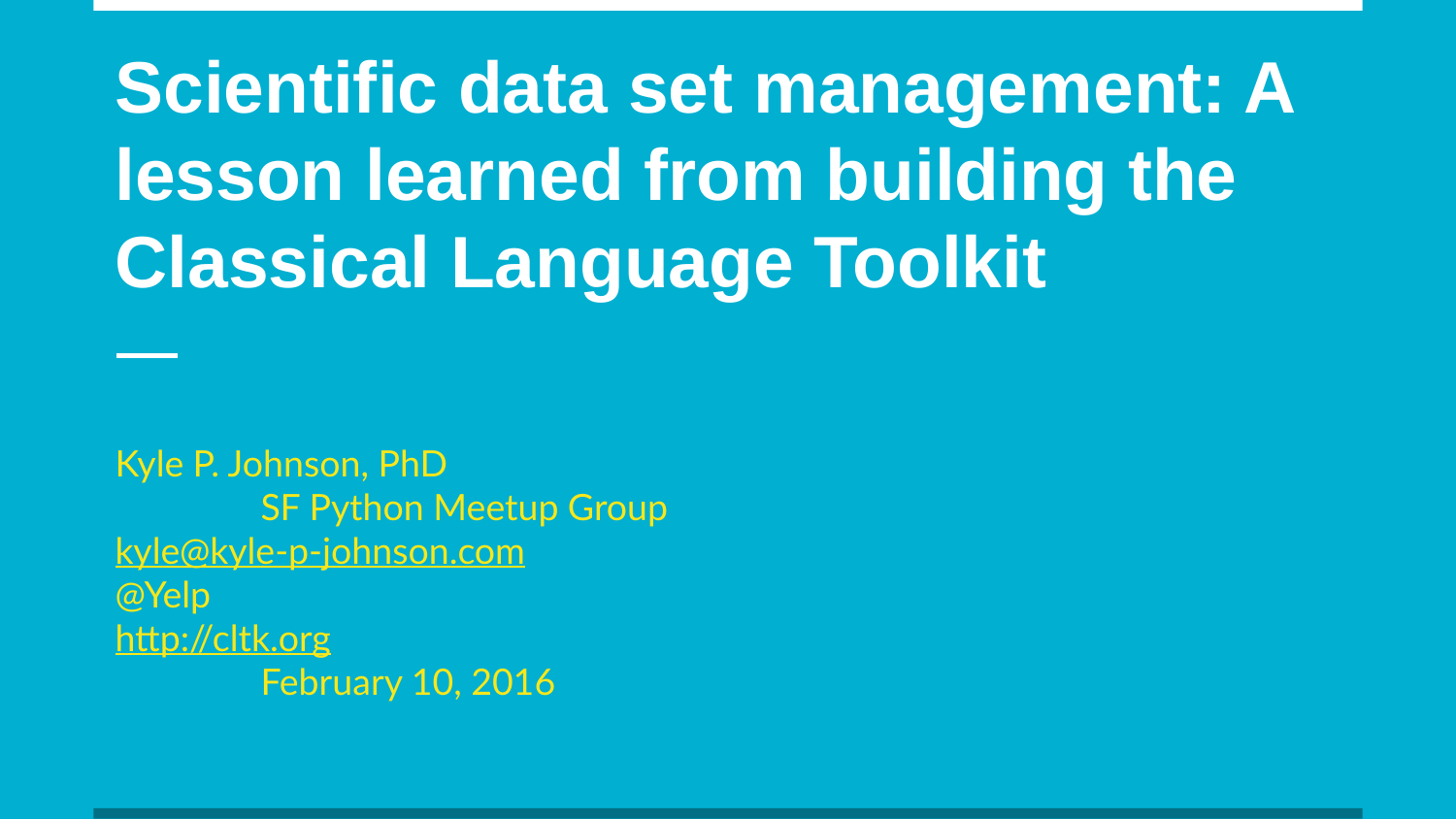

# Scientific data set management: A lesson learned from building the Classical Language Toolkit
Kyle P. Johnson, PhD							SF Python Meetup Group
kyle@kyle-p-johnson.com						@Yelp
http://cltk.org								February 10, 2016